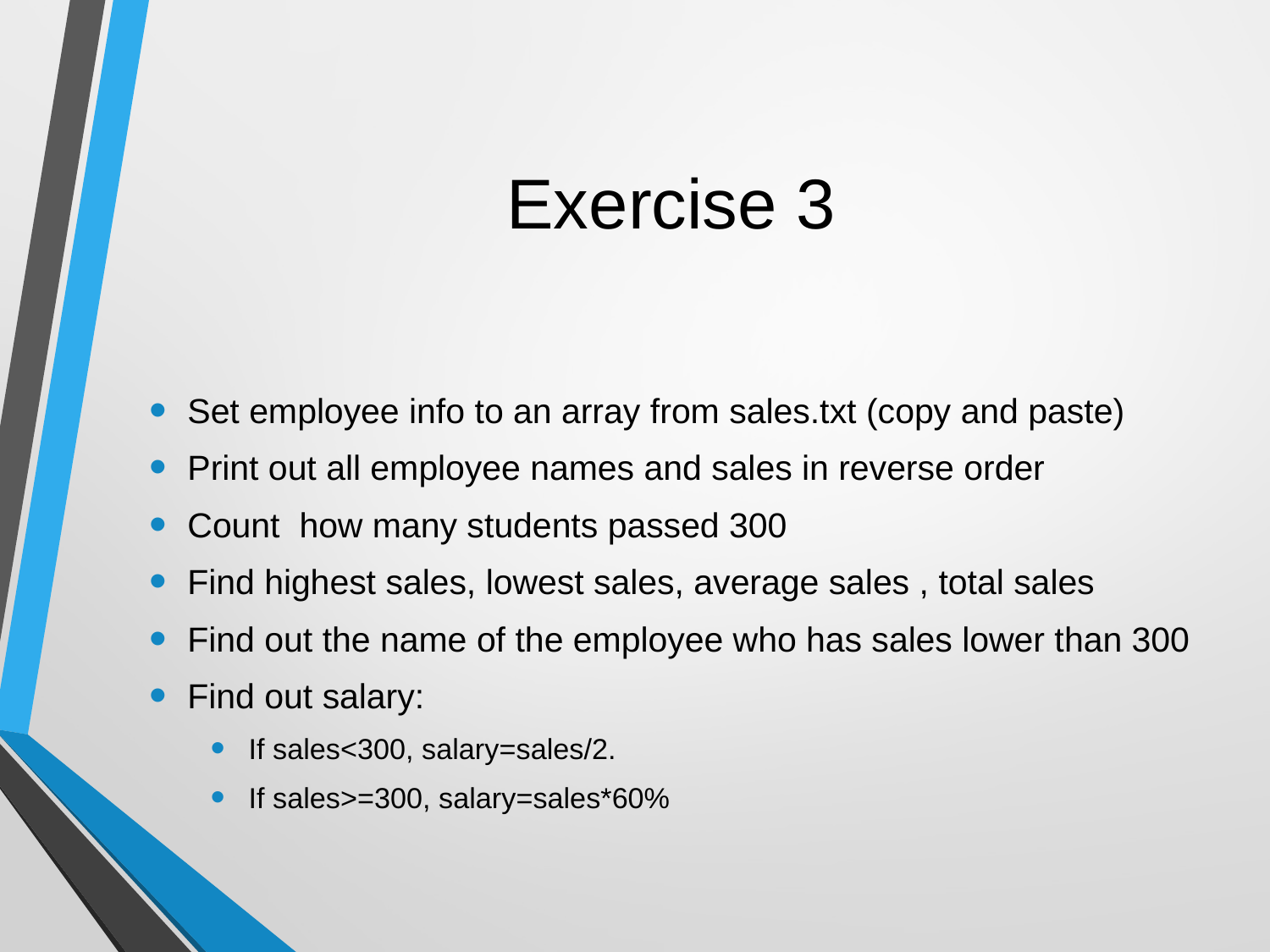

# Exercise 3
Set employee info to an array from sales.txt (copy and paste)
Print out all employee names and sales in reverse order
Count  how many students passed 300
Find highest sales, lowest sales, average sales , total sales
Find out the name of the employee who has sales lower than 300
Find out salary:
If sales<300, salary=sales/2.
If sales>=300, salary=sales*60%